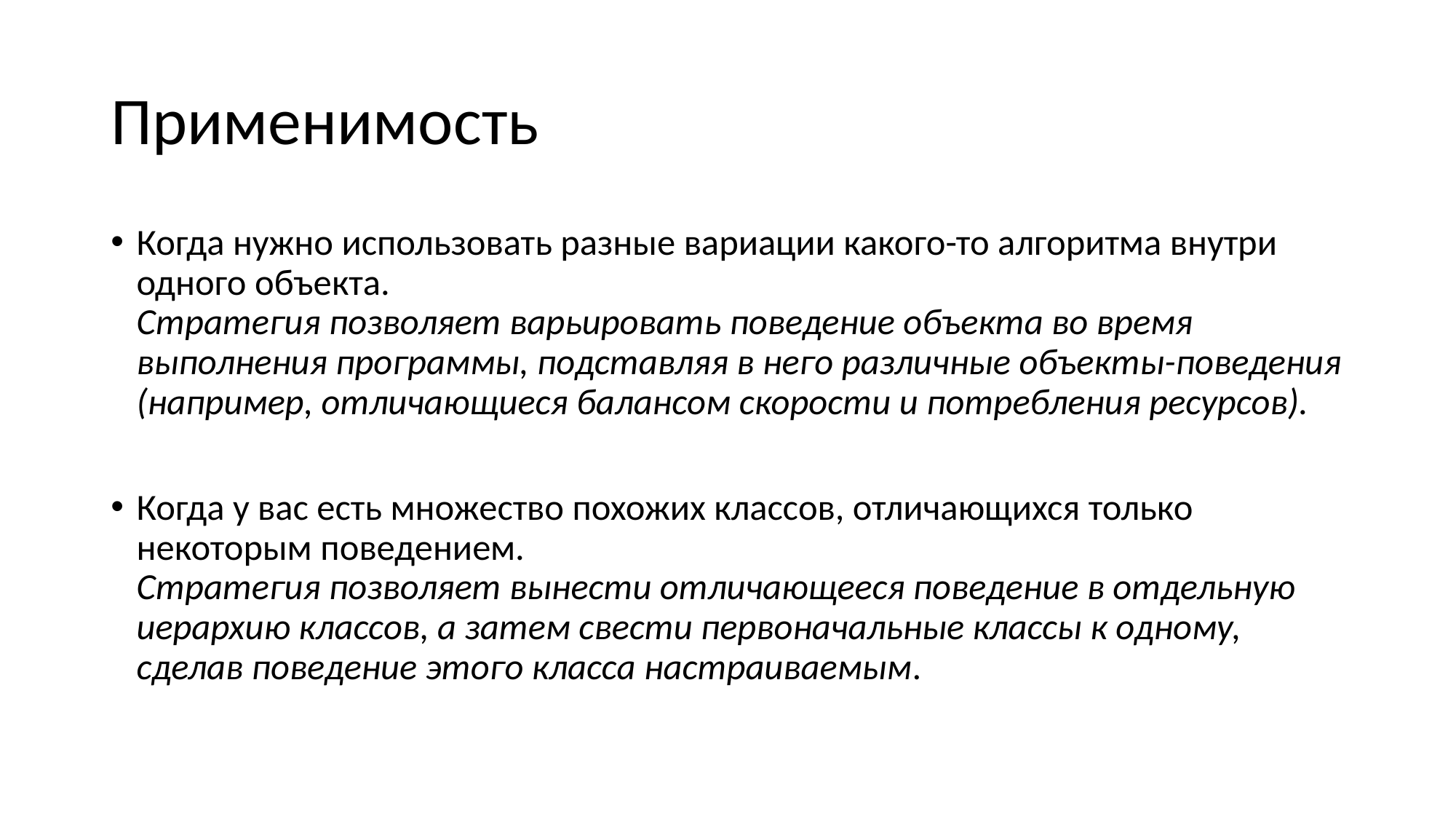

# Применимость
Когда нужно использовать разные вариации какого-то алгоритма внутри одного объекта.
Стратегия позволяет варьировать поведение объекта во время выполнения программы, подставляя в него различные объекты-поведения (например, отличающиеся балансом скорости и потребления ресурсов).

Когда у вас есть множество похожих классов, отличающихся только некоторым поведением.
Стратегия позволяет вынести отличающееся поведение в отдельную иерархию классов, а затем свести первоначальные классы к одному, сделав поведение этого класса настраиваемым.